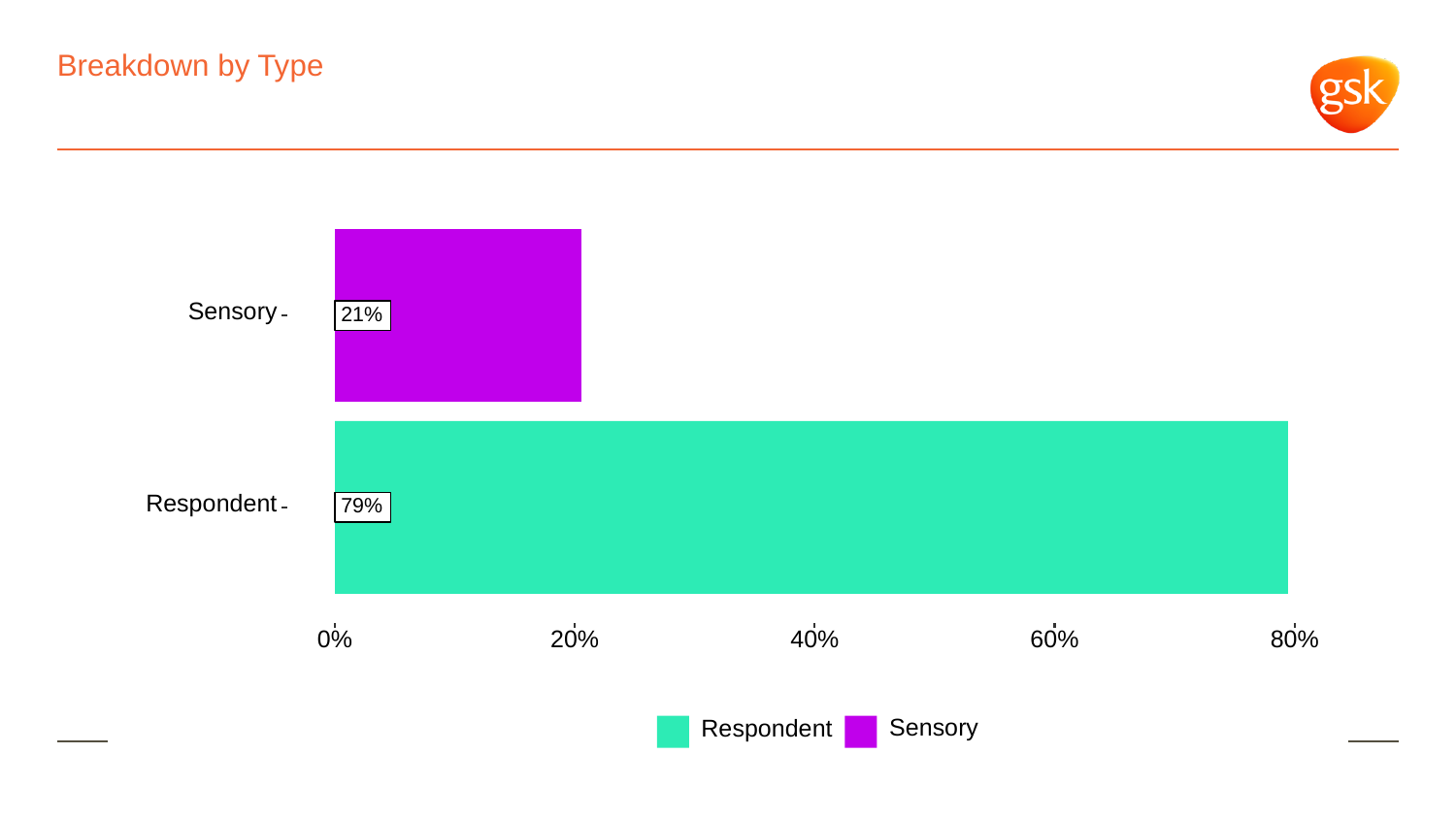

# Breakdown by Type

Sensory
21%

Respondent
79%

0%
20%
40%
60%
80%

Sensory
Respondent